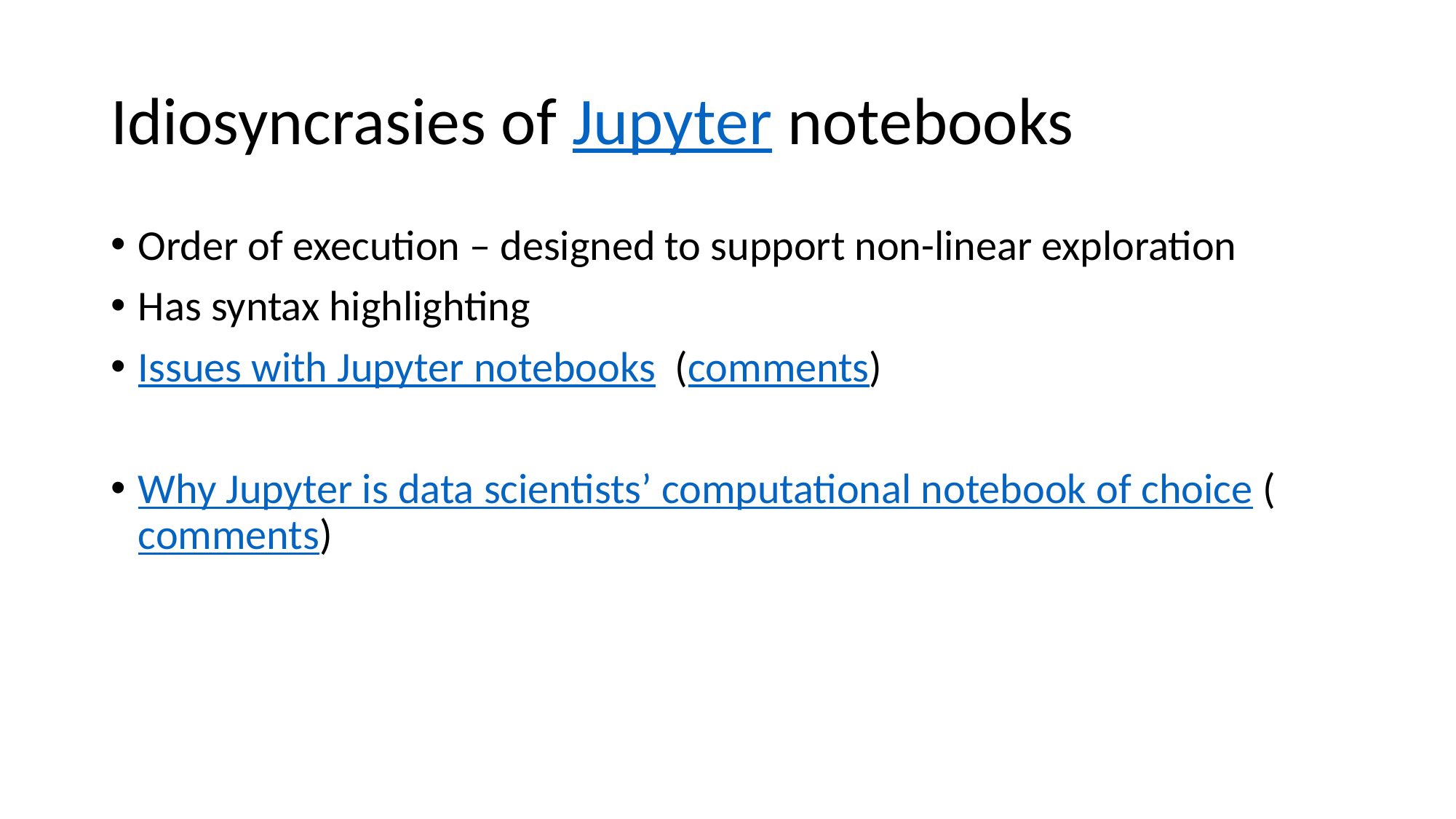

# Idiosyncrasies of Jupyter notebooks
Order of execution – designed to support non-linear exploration
Has syntax highlighting
Issues with Jupyter notebooks  (comments)

Why Jupyter is data scientists’ computational notebook of choice (comments)